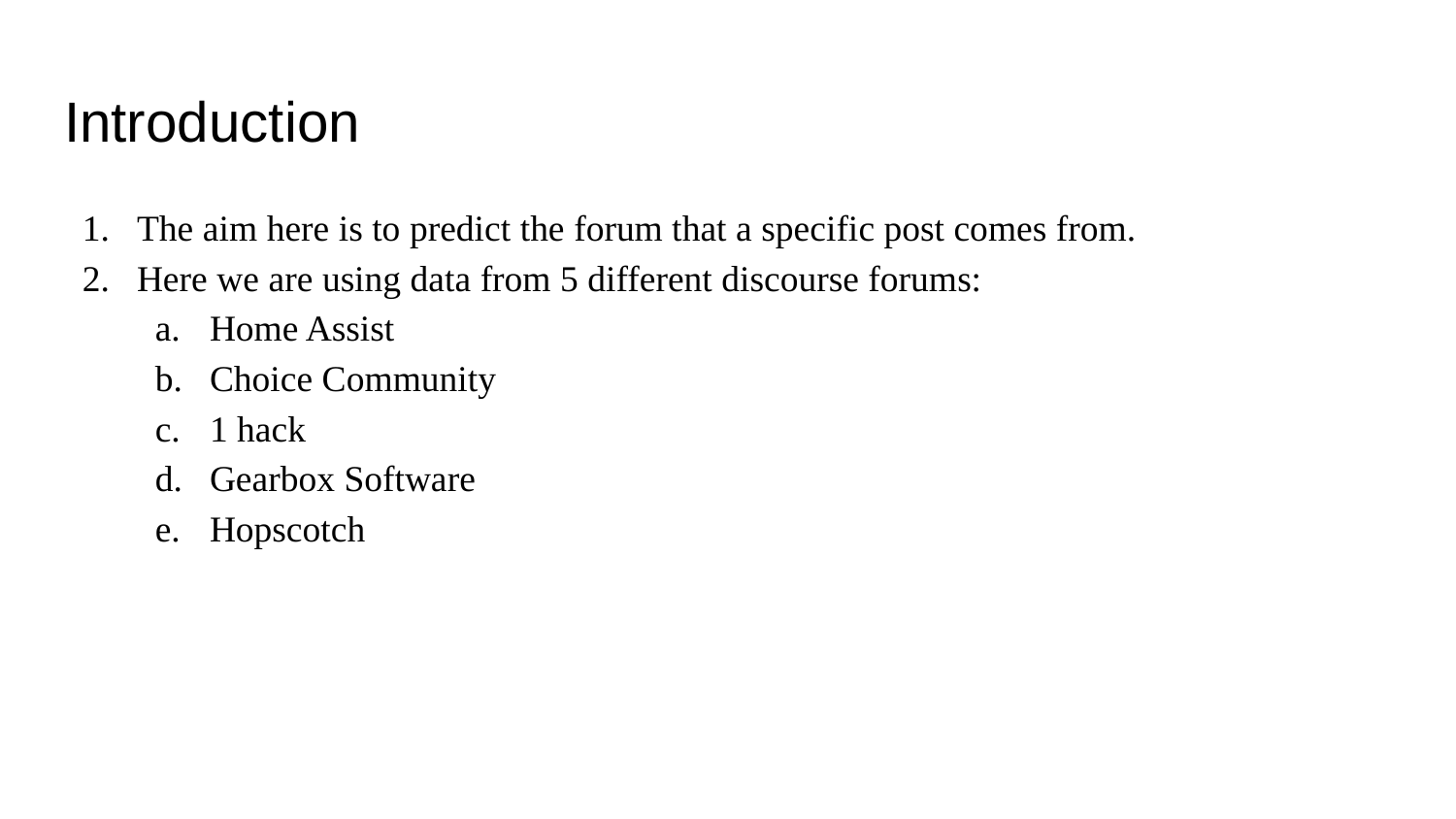

# Introduction
The aim here is to predict the forum that a specific post comes from.
Here we are using data from 5 different discourse forums:
Home Assist
Choice Community
1 hack
Gearbox Software
Hopscotch